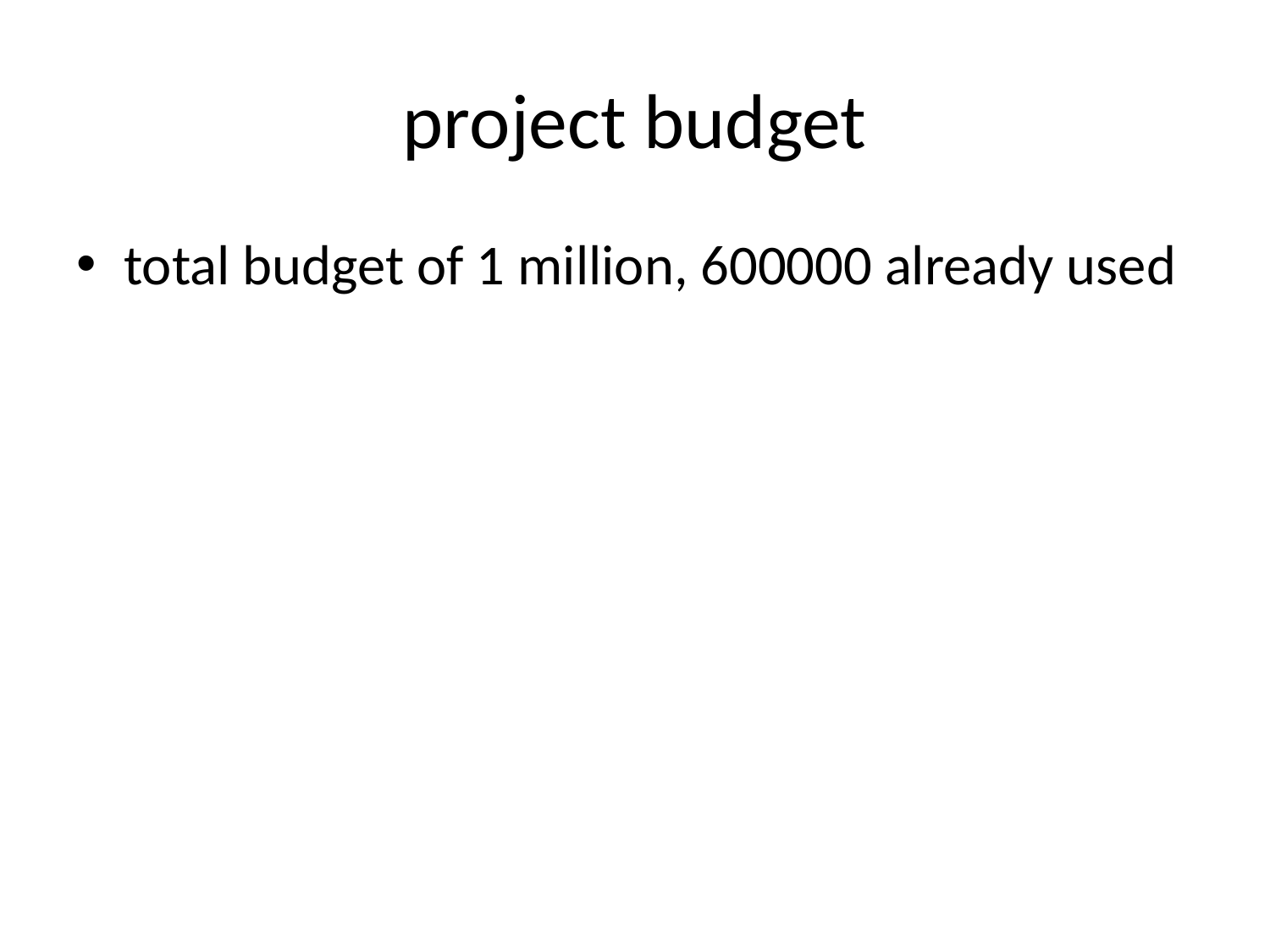

# project budget
total budget of 1 million, 600000 already used